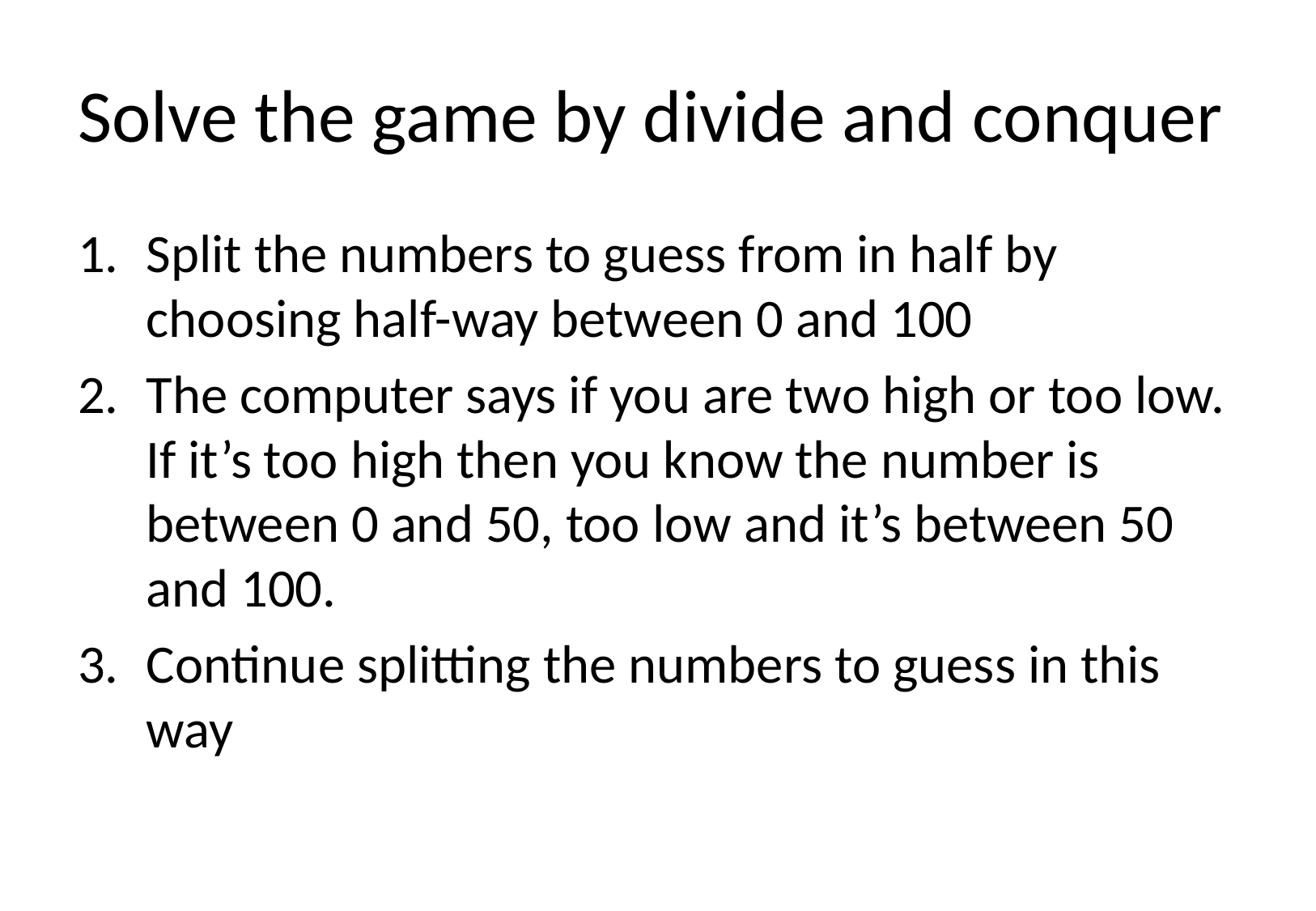

# Solve the game by divide and conquer
Split the numbers to guess from in half by choosing half-way between 0 and 100
The computer says if you are two high or too low. If it’s too high then you know the number is between 0 and 50, too low and it’s between 50 and 100.
Continue splitting the numbers to guess in this way